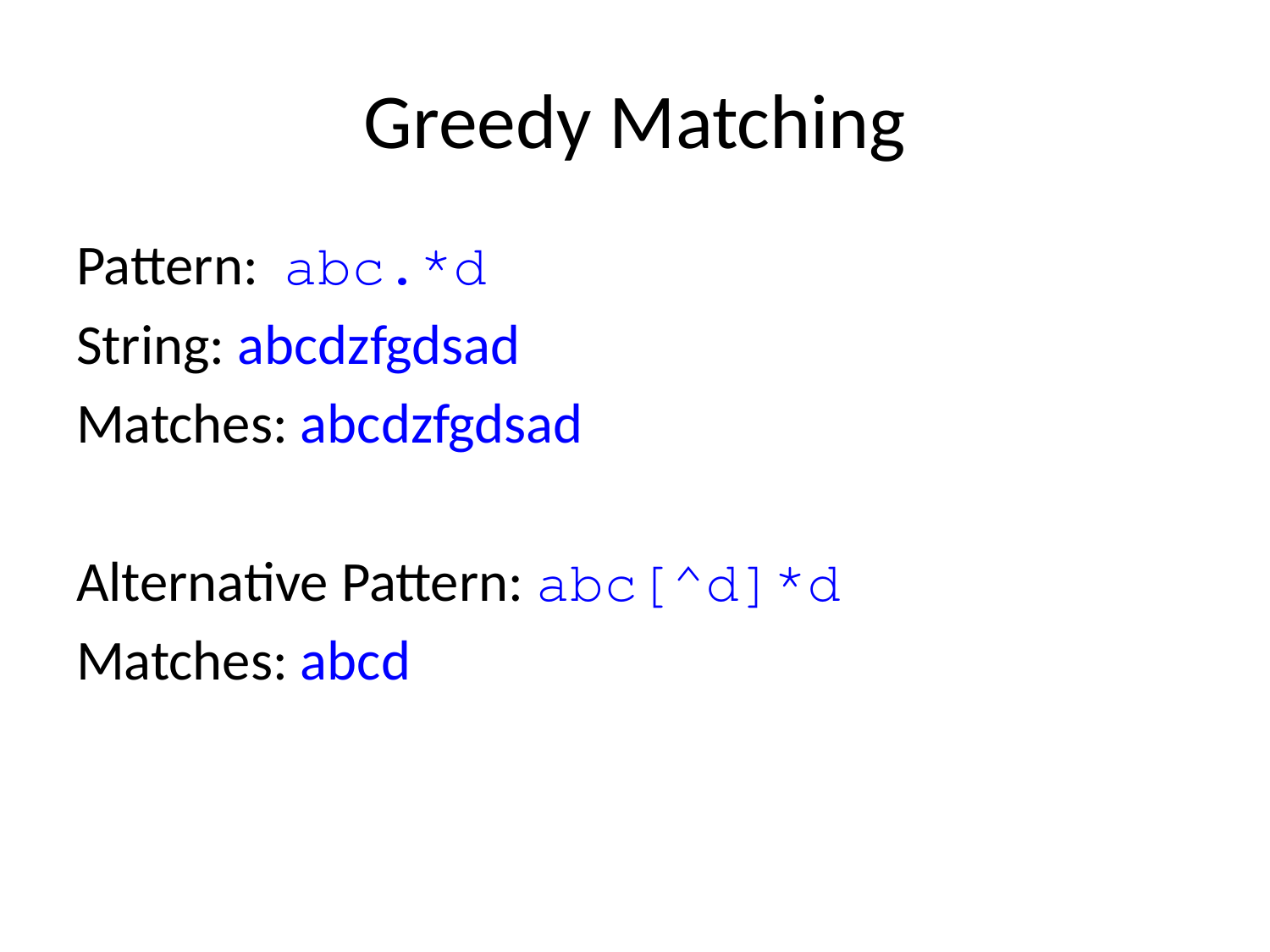

# Greedy Matching
Pattern:  abc.*d
String: abcdzfgdsad
Matches: abcdzfgdsad

Alternative Pattern: abc[^d]*d
Matches: abcd